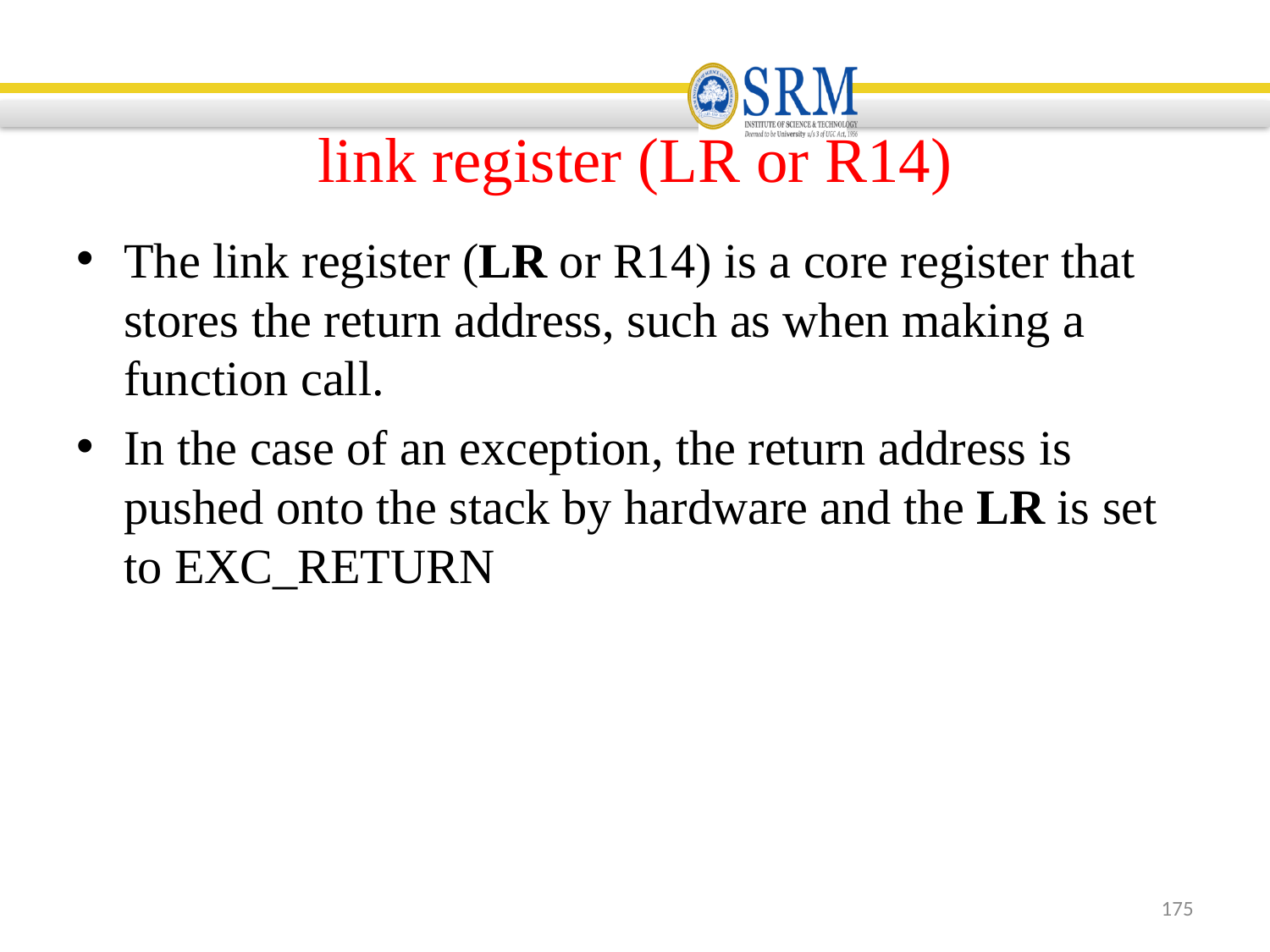

# link register (LR or R14)
The link register (LR or R14) is a core register that stores the return address, such as when making a function call.
In the case of an exception, the return address is pushed onto the stack by hardware and the LR is set to EXC_RETURN

175